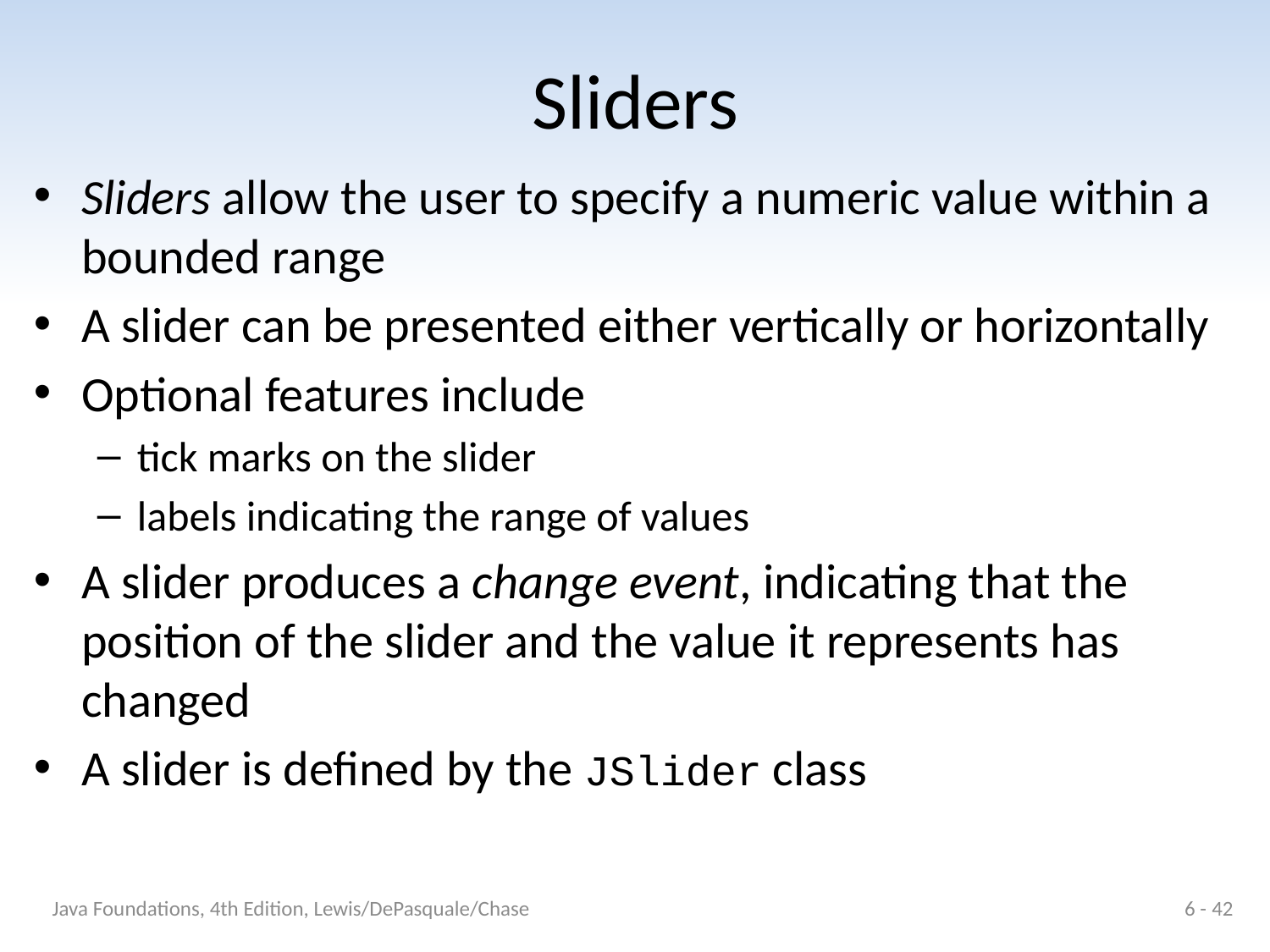

# Sliders
Sliders allow the user to specify a numeric value within a bounded range
A slider can be presented either vertically or horizontally
Optional features include
tick marks on the slider
labels indicating the range of values
A slider produces a change event, indicating that the position of the slider and the value it represents has changed
A slider is defined by the JSlider class
Java Foundations, 4th Edition, Lewis/DePasquale/Chase
6 - 42